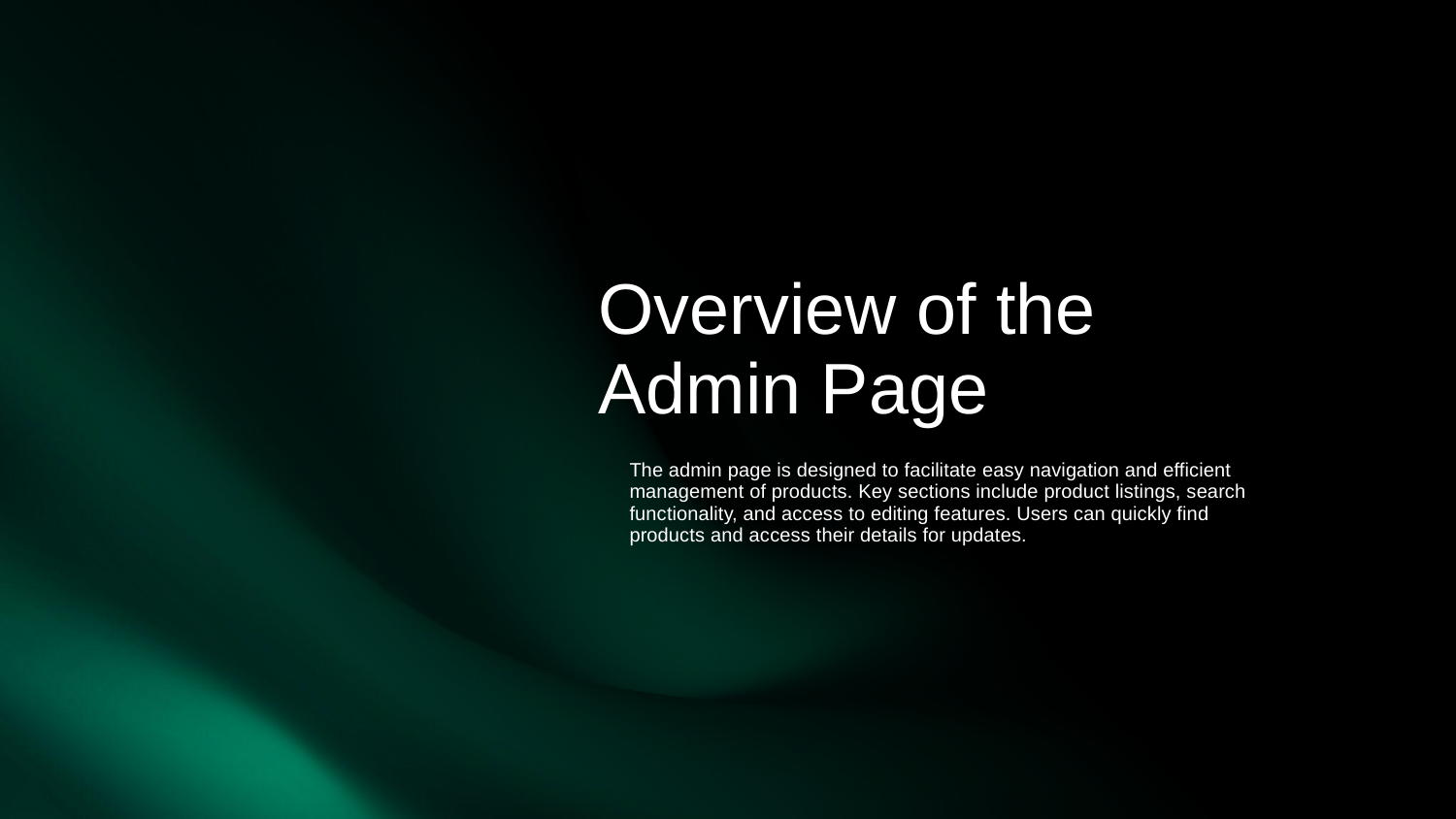

# Overview of the Admin Page
The admin page is designed to facilitate easy navigation and efficient management of products. Key sections include product listings, search functionality, and access to editing features. Users can quickly find products and access their details for updates.